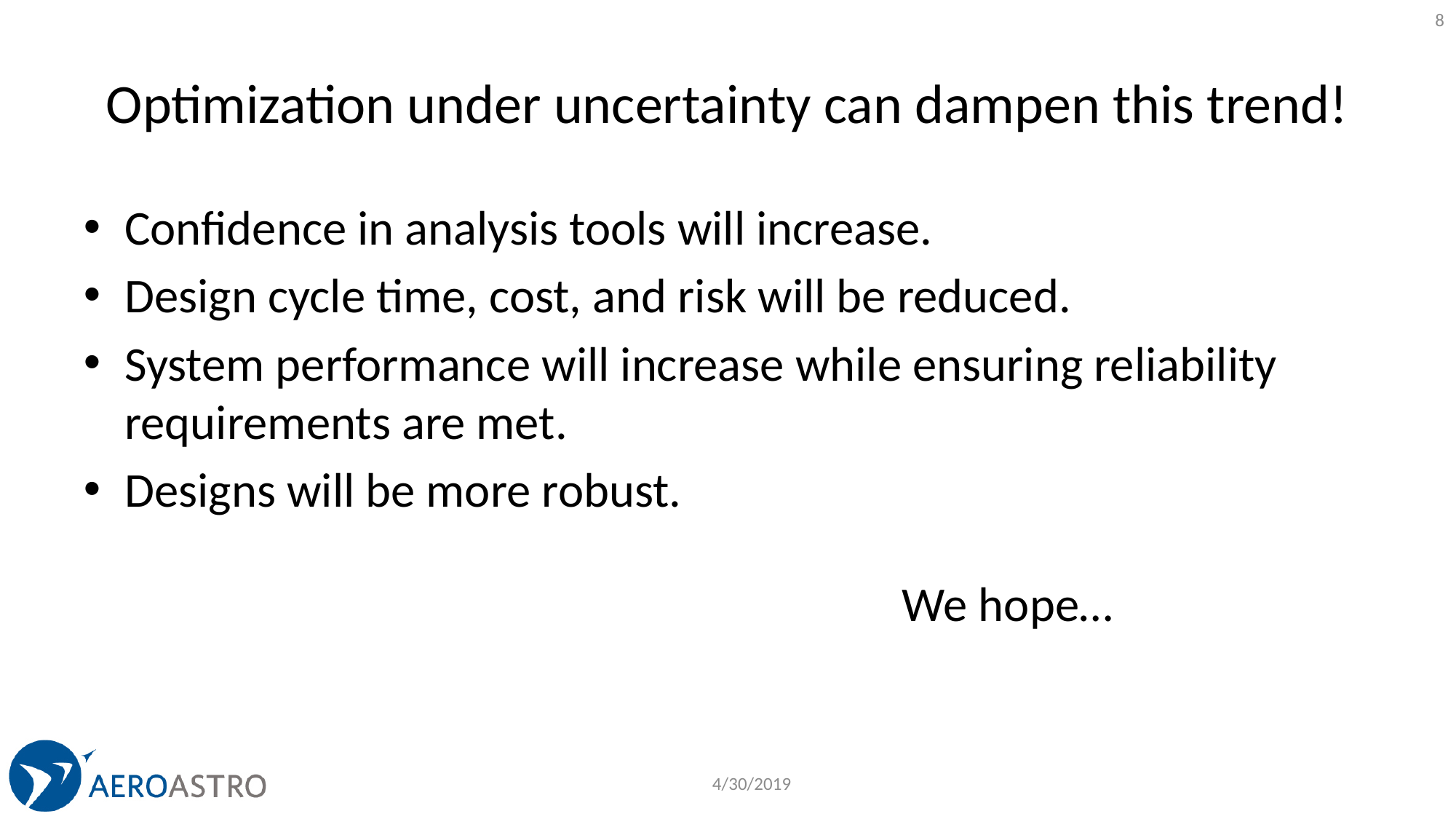

8
# Optimization under uncertainty can dampen this trend!
Confidence in analysis tools will increase.
Design cycle time, cost, and risk will be reduced.
System performance will increase while ensuring reliability requirements are met.
Designs will be more robust.
We hope…
4/30/2019